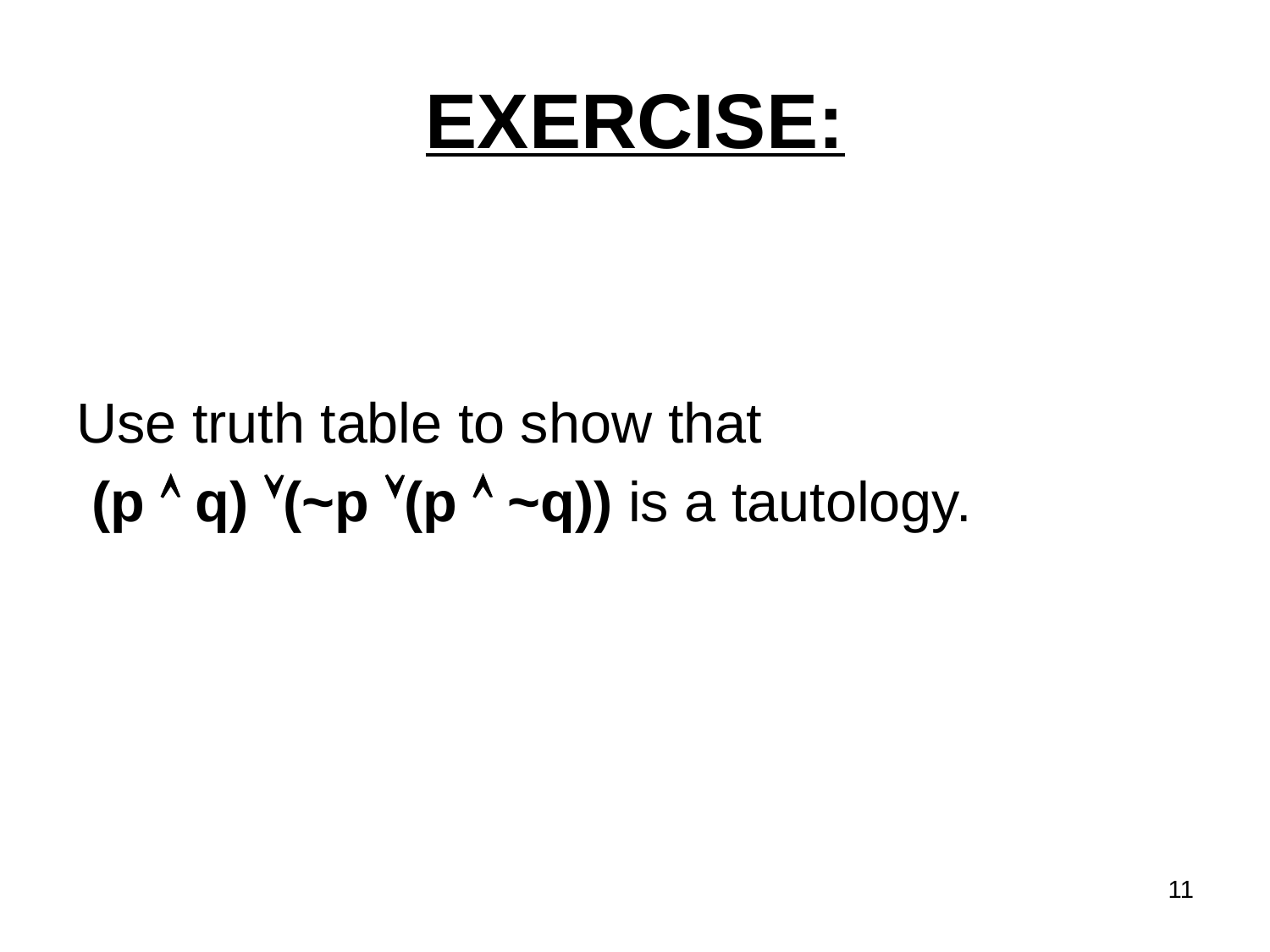

# EXERCISE:

Use truth table to show that
 (p ∧ q) ∨(~p ∨(p ∧ ~q)) is a tautology.

11